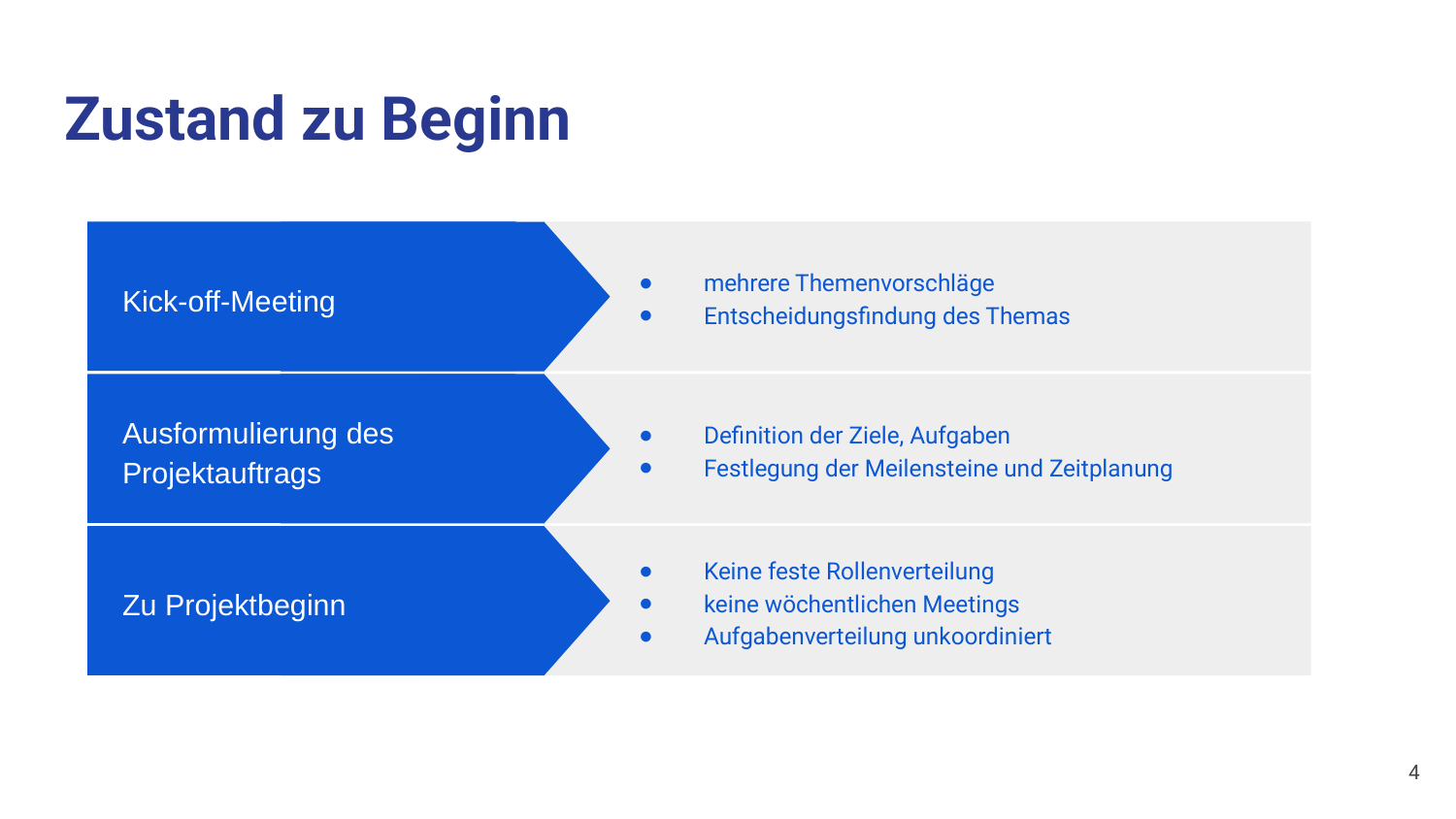

# Zustand zu Beginn

mehrere Themenvorschläge
Entscheidungsfindung des Themas
Kick-off-Meeting

Definition der Ziele, Aufgaben
Festlegung der Meilensteine und Zeitplanung
Ausformulierung des Projektauftrags

Keine feste Rollenverteilung
keine wöchentlichen Meetings
Aufgabenverteilung unkoordiniert
Zu Projektbeginn
4